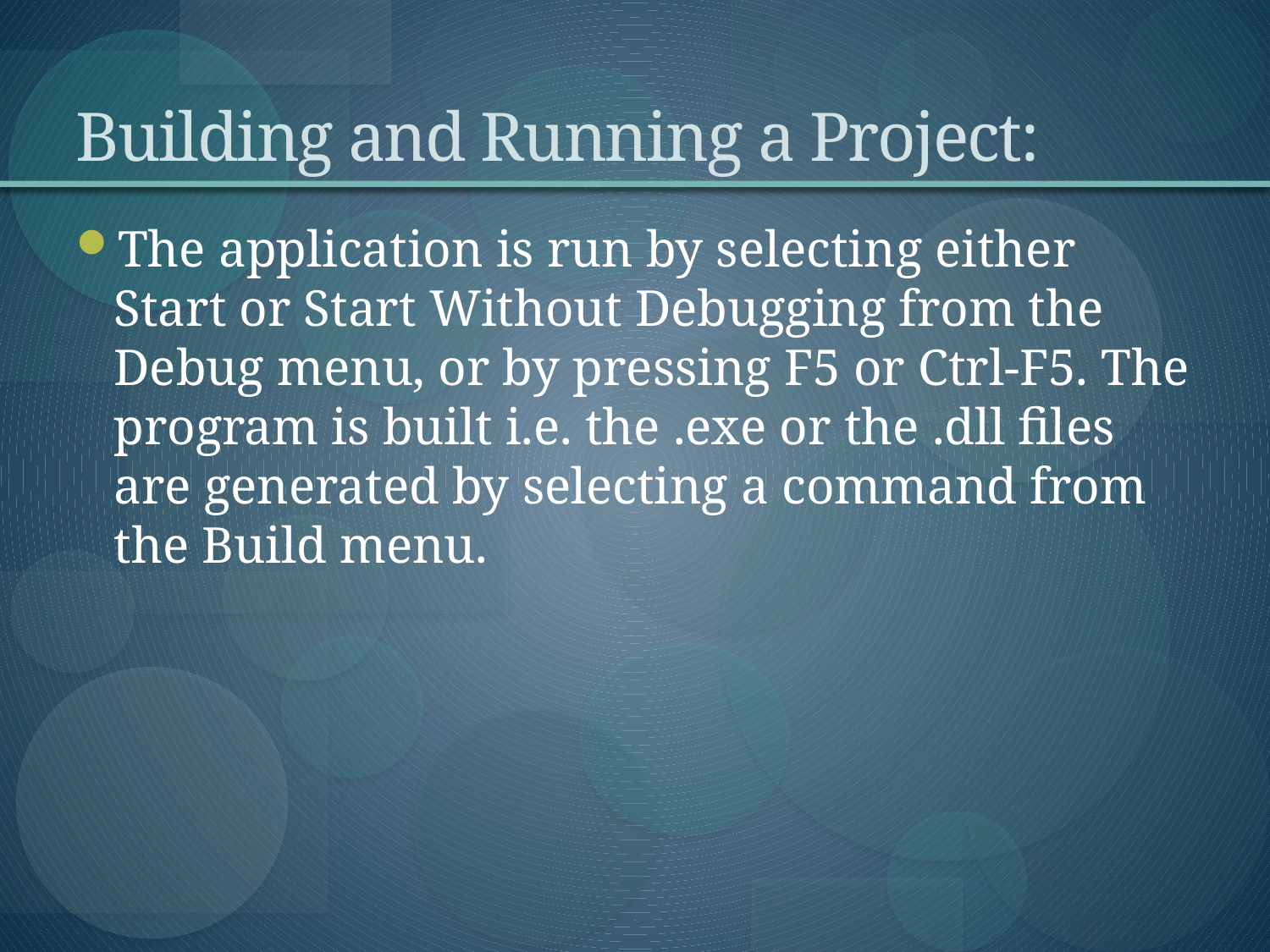

# Building and Running a Project:
The application is run by selecting either Start or Start Without Debugging from the Debug menu, or by pressing F5 or Ctrl-F5. The program is built i.e. the .exe or the .dll files are generated by selecting a command from the Build menu.